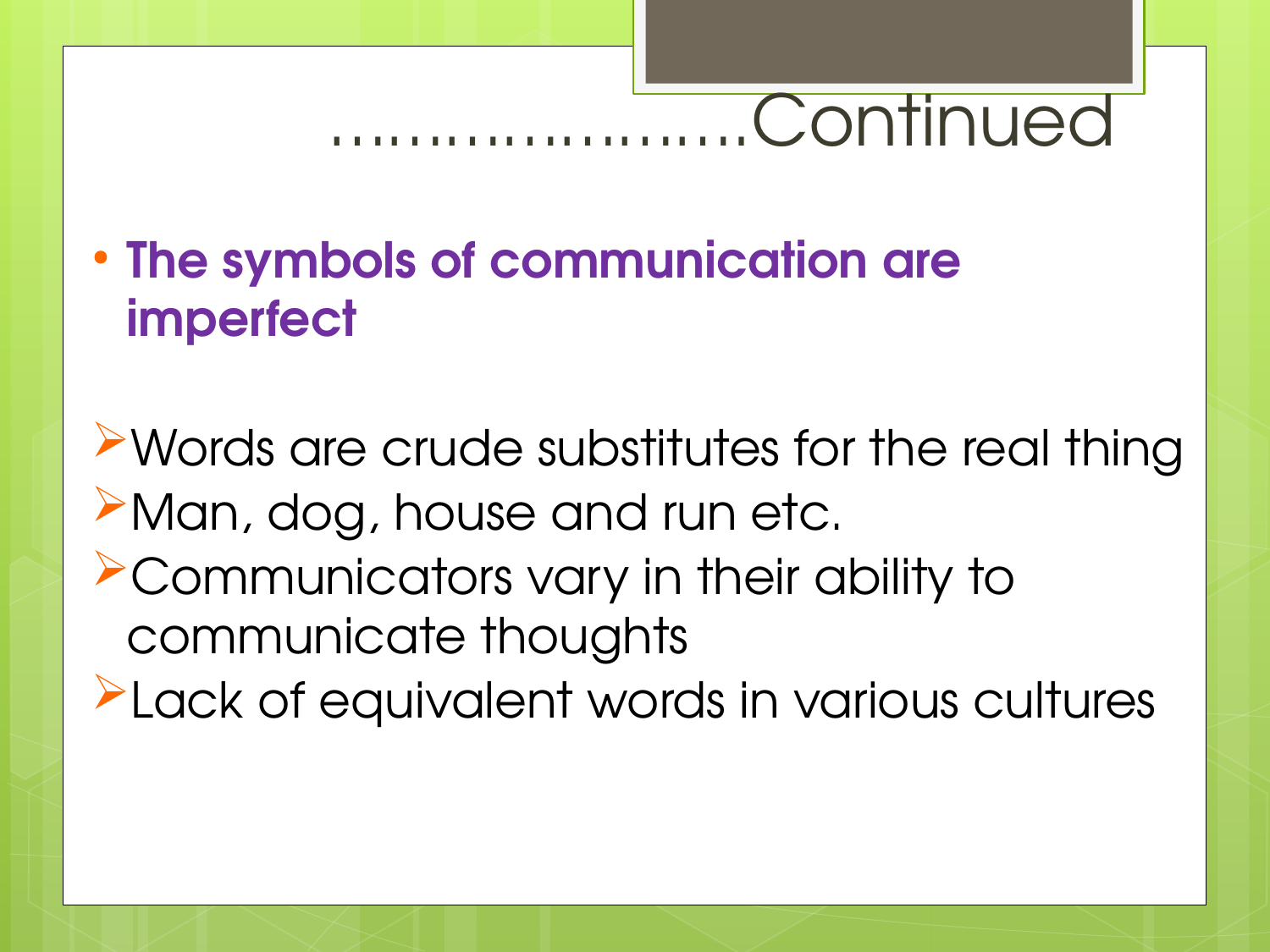

………………….Continued
#
The symbols of communication are imperfect

Words are crude substitutes for the real thing
Man, dog, house and run etc.
Communicators vary in their ability to communicate thoughts
Lack of equivalent words in various cultures